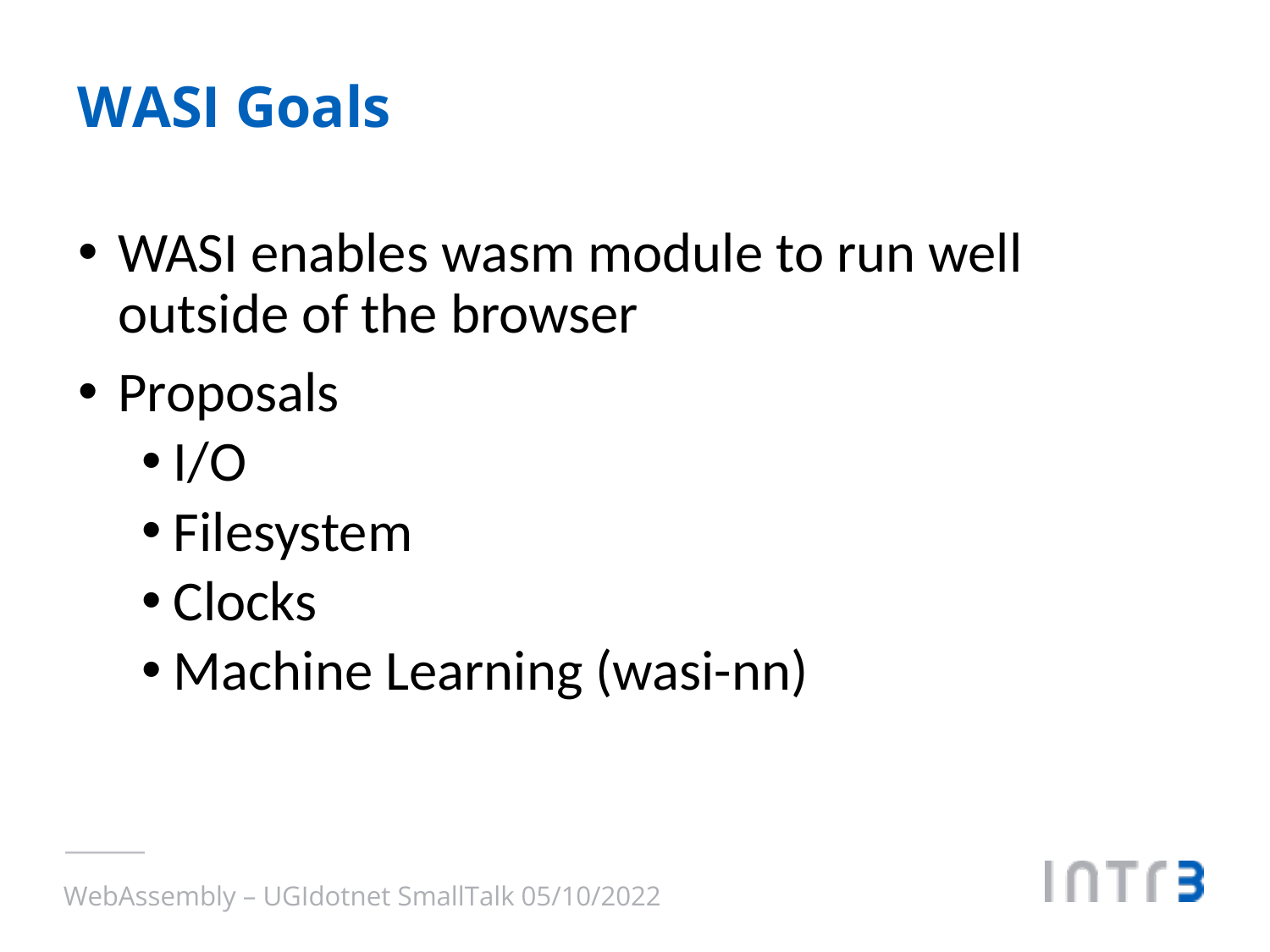

# WASI Goals
WASI enables wasm module to run well outside of the browser
Proposals
I/O
Filesystem
Clocks
Machine Learning (wasi-nn)
WebAssembly – UGIdotnet SmallTalk 05/10/2022